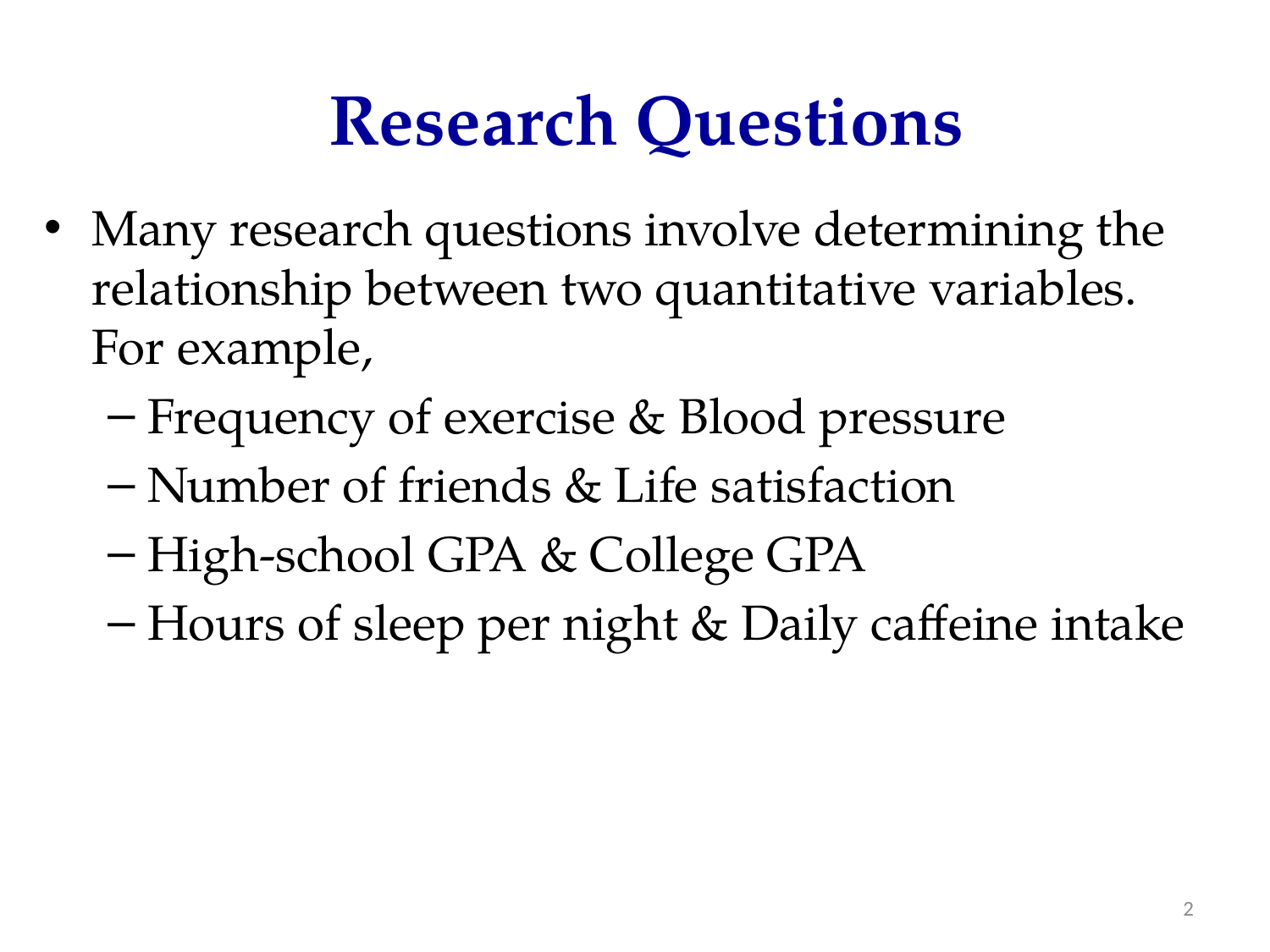

Research Questions
Many research questions involve determining the relationship between two quantitative variables. For example,
Frequency of exercise & Blood pressure
Number of friends & Life satisfaction
High-school GPA & College GPA
Hours of sleep per night & Daily caffeine intake

2